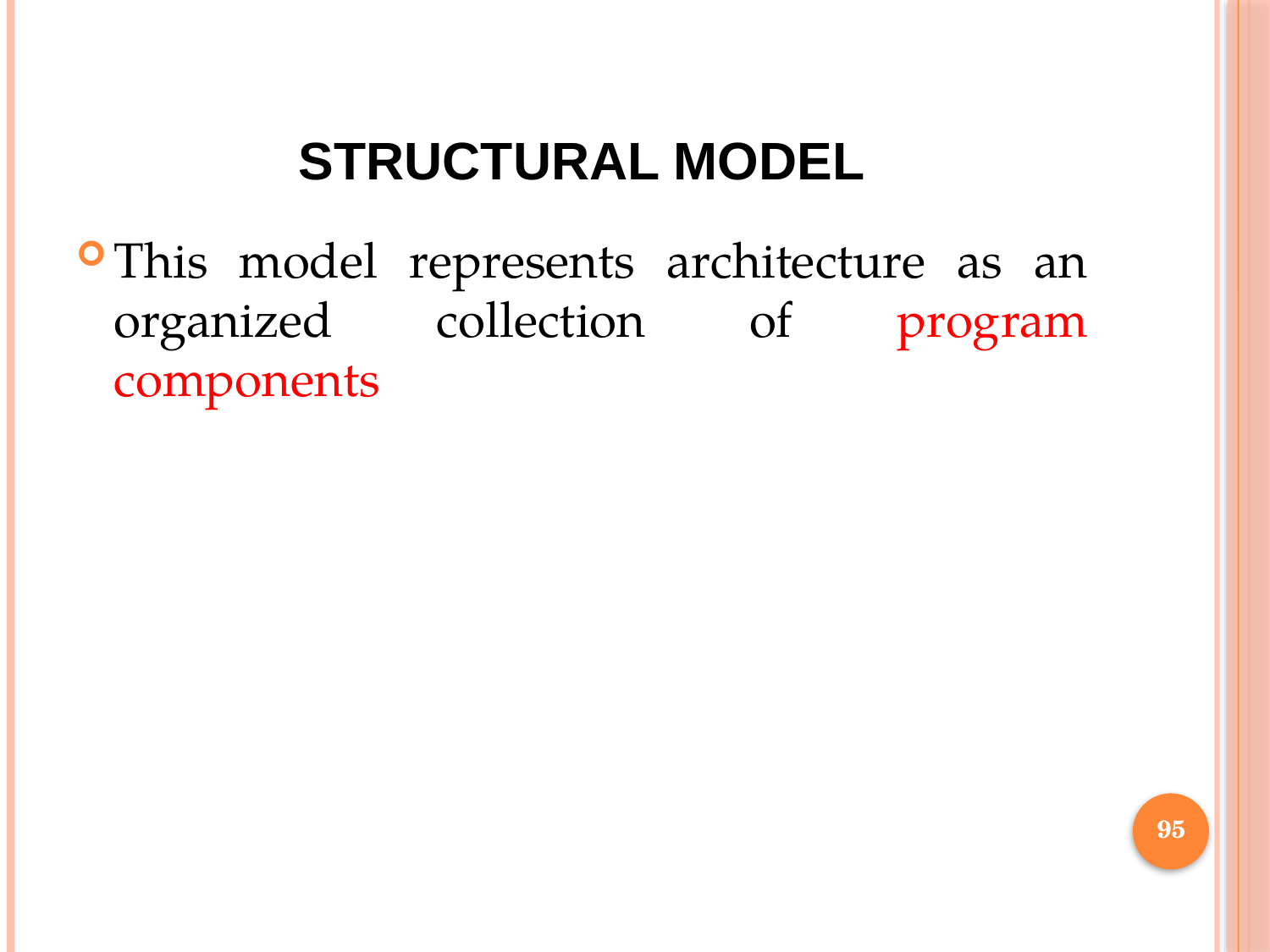

# STRUCTURAL MODEL
This model represents architecture as an organized collection of program components

95